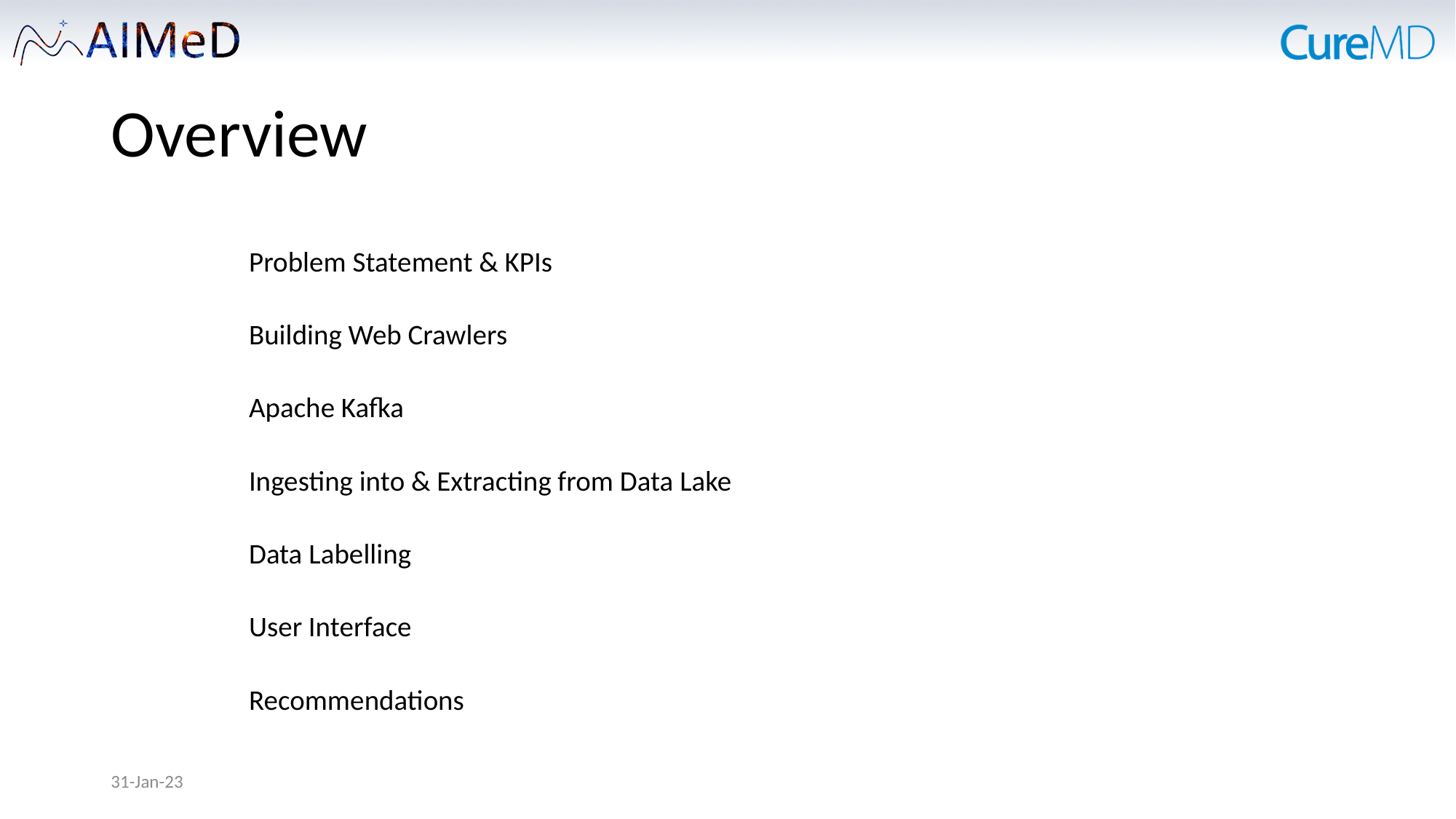

# Overview

Problem Statement & KPIs

Building Web Crawlers

Apache Kafka

Ingesting into & Extracting from Data Lake

Data Labelling

User Interface

Recommendations

31-Jan-23
2